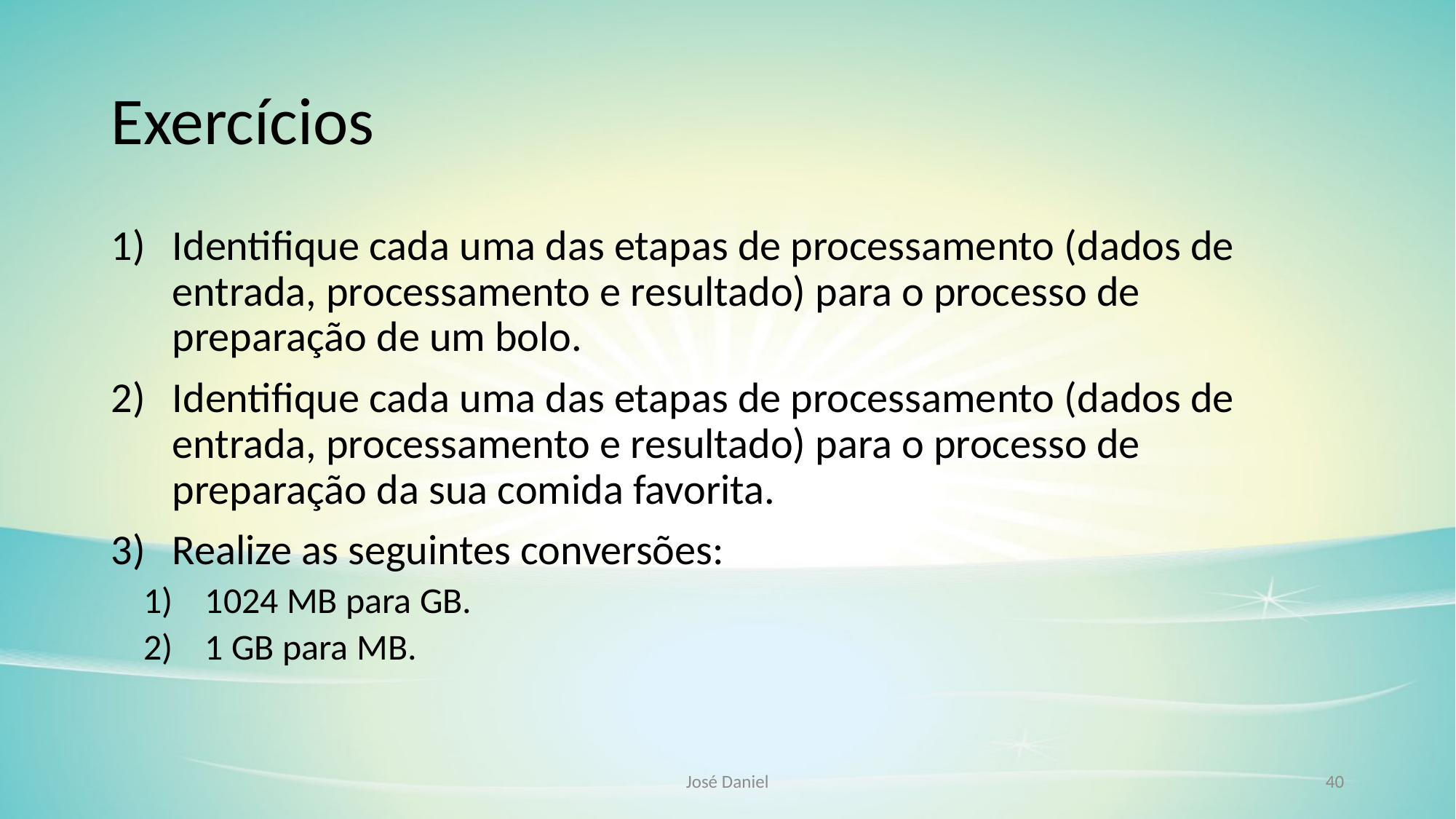

# Exercícios
Identifique cada uma das etapas de processamento (dados de entrada, processamento e resultado) para o processo de preparação de um bolo.
Identifique cada uma das etapas de processamento (dados de entrada, processamento e resultado) para o processo de preparação da sua comida favorita.
Realize as seguintes conversões:
1024 MB para GB.
1 GB para MB.
José Daniel
40